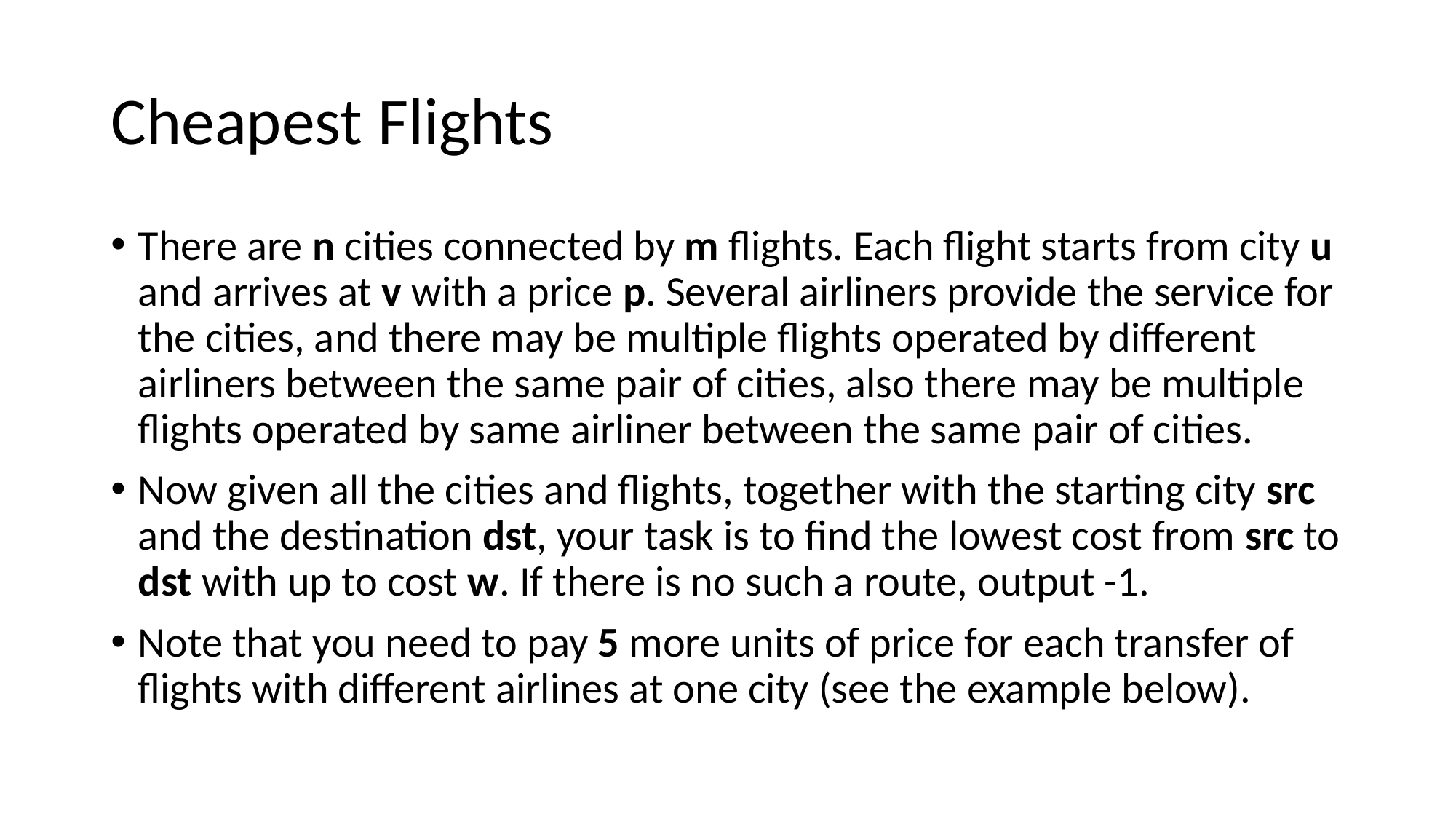

# Cheapest Flights
There are n cities connected by m flights. Each flight starts from city u and arrives at v with a price p. Several airliners provide the service for the cities, and there may be multiple flights operated by different airliners between the same pair of cities, also there may be multiple flights operated by same airliner between the same pair of cities.
Now given all the cities and flights, together with the starting city src and the destination dst, your task is to find the lowest cost from src to dst with up to cost w. If there is no such a route, output -1.
Note that you need to pay 5 more units of price for each transfer of flights with different airlines at one city (see the example below).